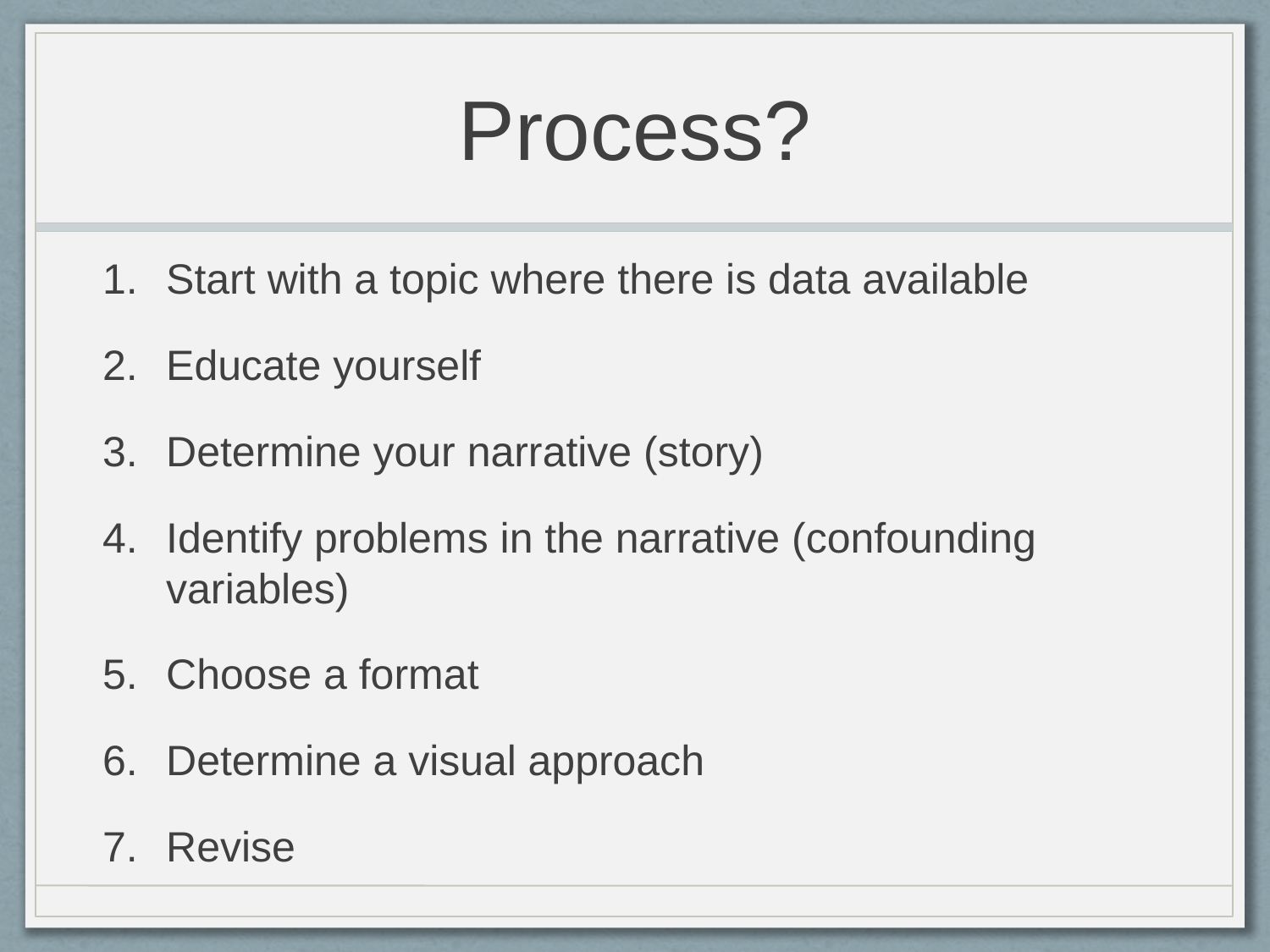

# Process?
Start with a topic where there is data available
Educate yourself
Determine your narrative (story)
Identify problems in the narrative (confounding variables)
Choose a format
Determine a visual approach
Revise